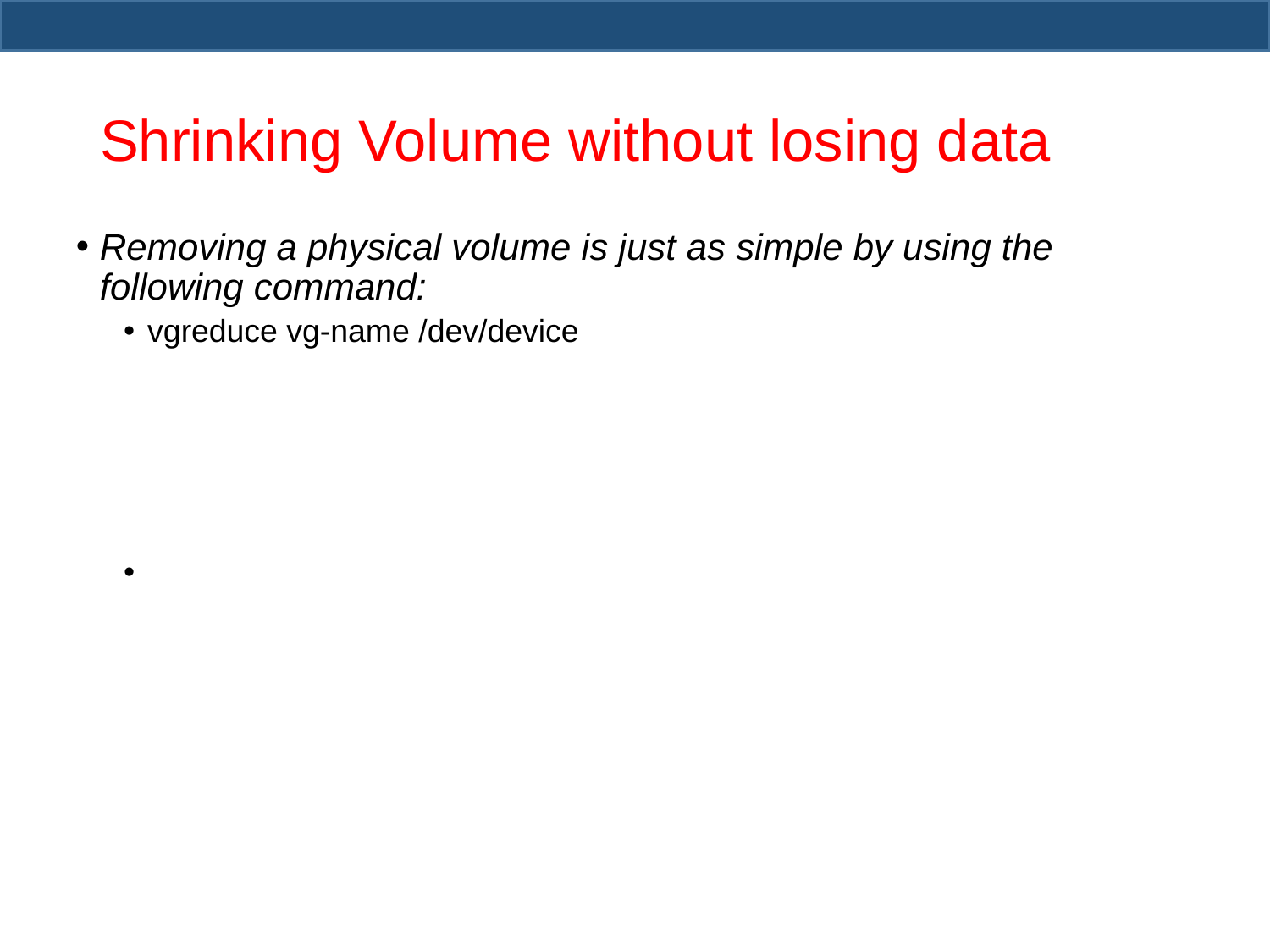

# Shrinking Volume without losing data
Removing a physical volume is just as simple by using the following command:
vgreduce vg-name /dev/device